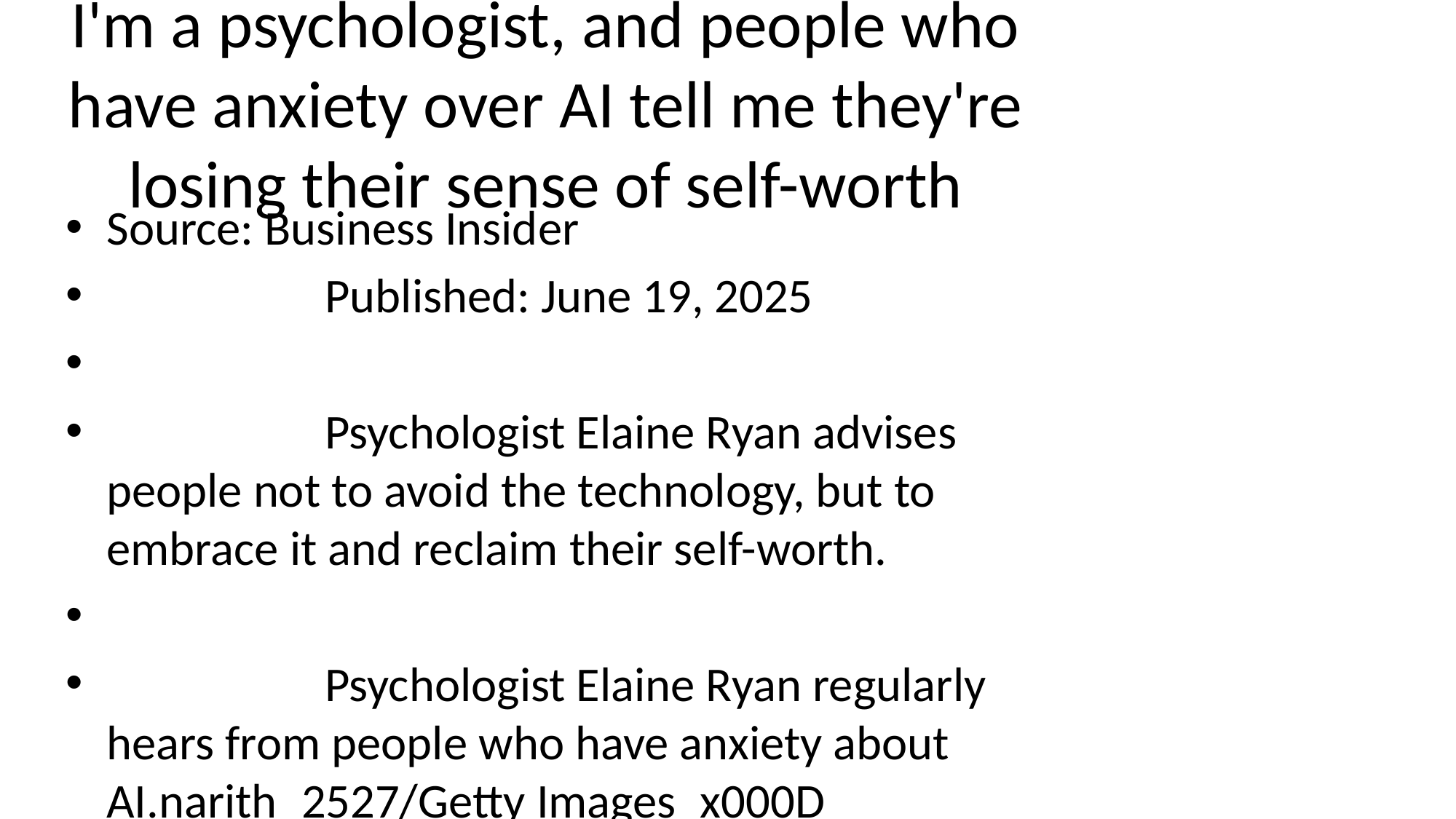

# I'm a psychologist, and people who have anxiety over AI tell me they're losing their sense of self-worth
Source: Business Insider
                    Published: June 19, 2025

                    Psychologist Elaine Ryan advises people not to avoid the technology, but to embrace it and reclaim their self-worth.

                    Psychologist Elaine Ryan regularly hears from people who have anxiety about AI.narith_2527/Getty Images_x000D_
<ul><li>Psychologist Elaine Ryan has been hearing from people who are anxious about the AI boo… [+3652 chars]